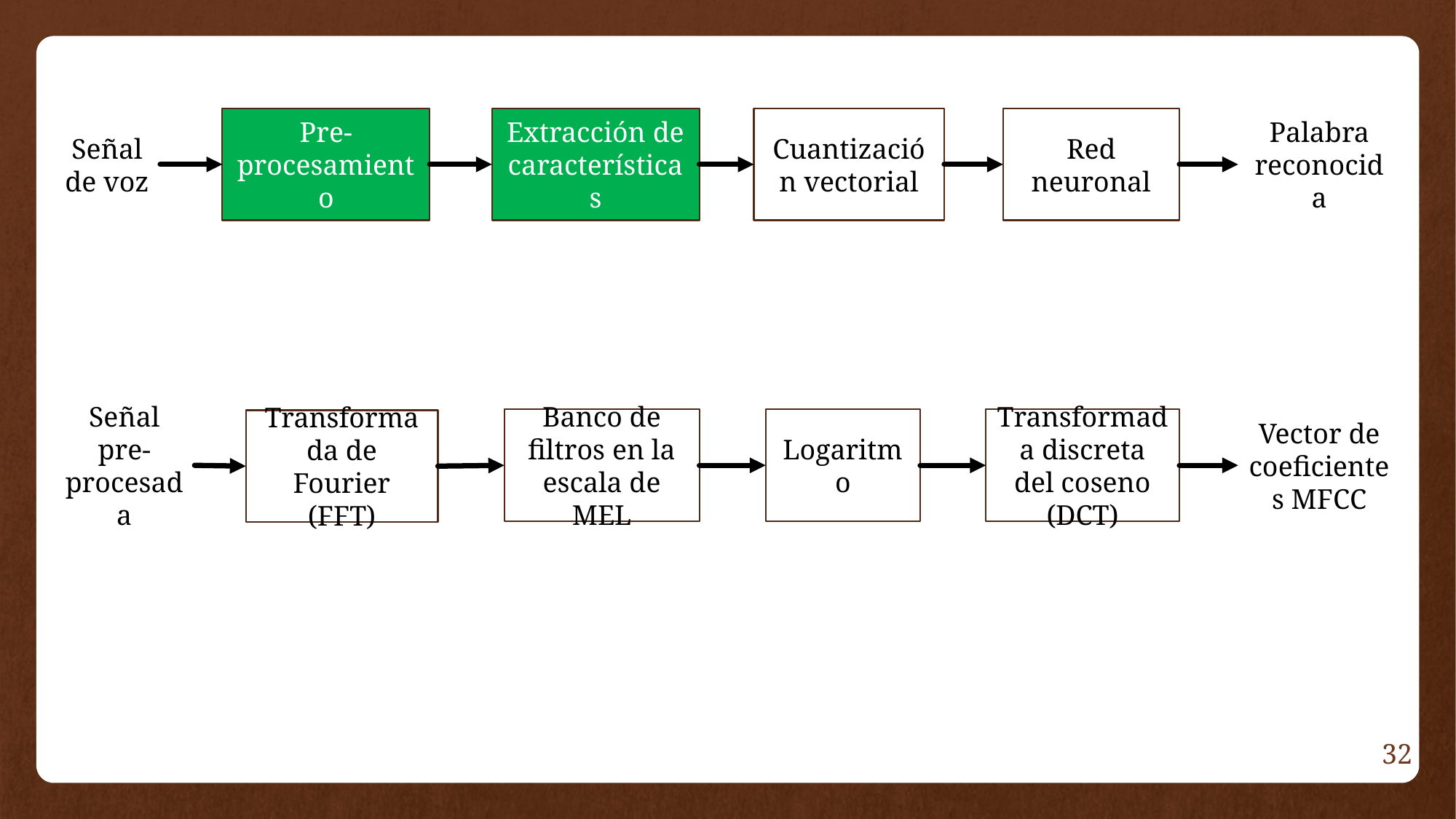

Señal de voz
Pre-procesamiento
Extracción de características
Cuantización vectorial
Red neuronal
Palabra reconocida
Señal pre-procesada
Banco de filtros en la escala de MEL
Logaritmo
Transformada discreta del coseno (DCT)
Vector de coeficientes MFCC
Transformada de Fourier (FFT)
32